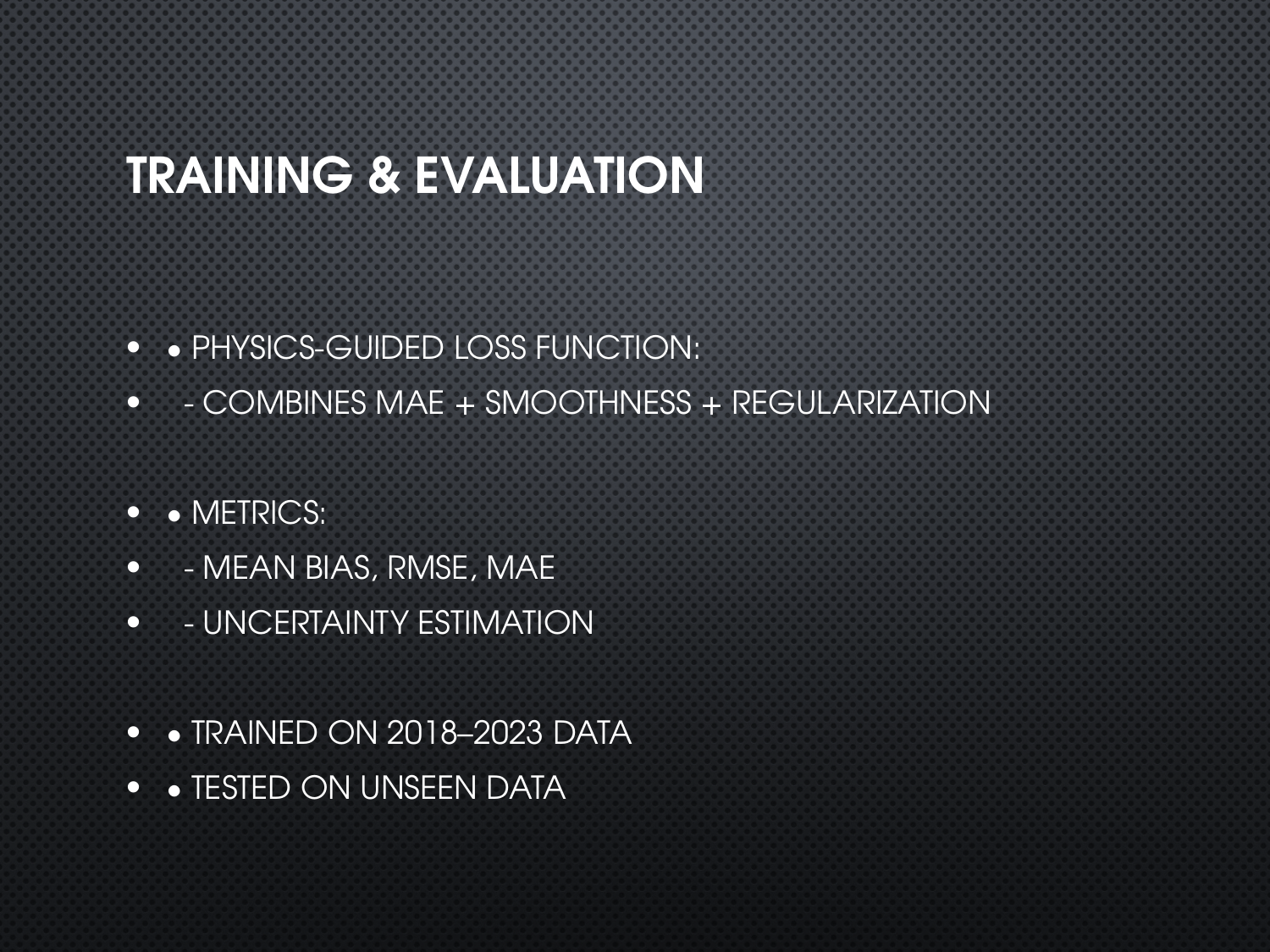

# Training & Evaluation
• Physics-guided loss function:
  - Combines MAE + smoothness + regularization

• Metrics:
  - Mean Bias, RMSE, MAE
  - Uncertainty estimation

• Trained on 2018–2023 data
• Tested on unseen data